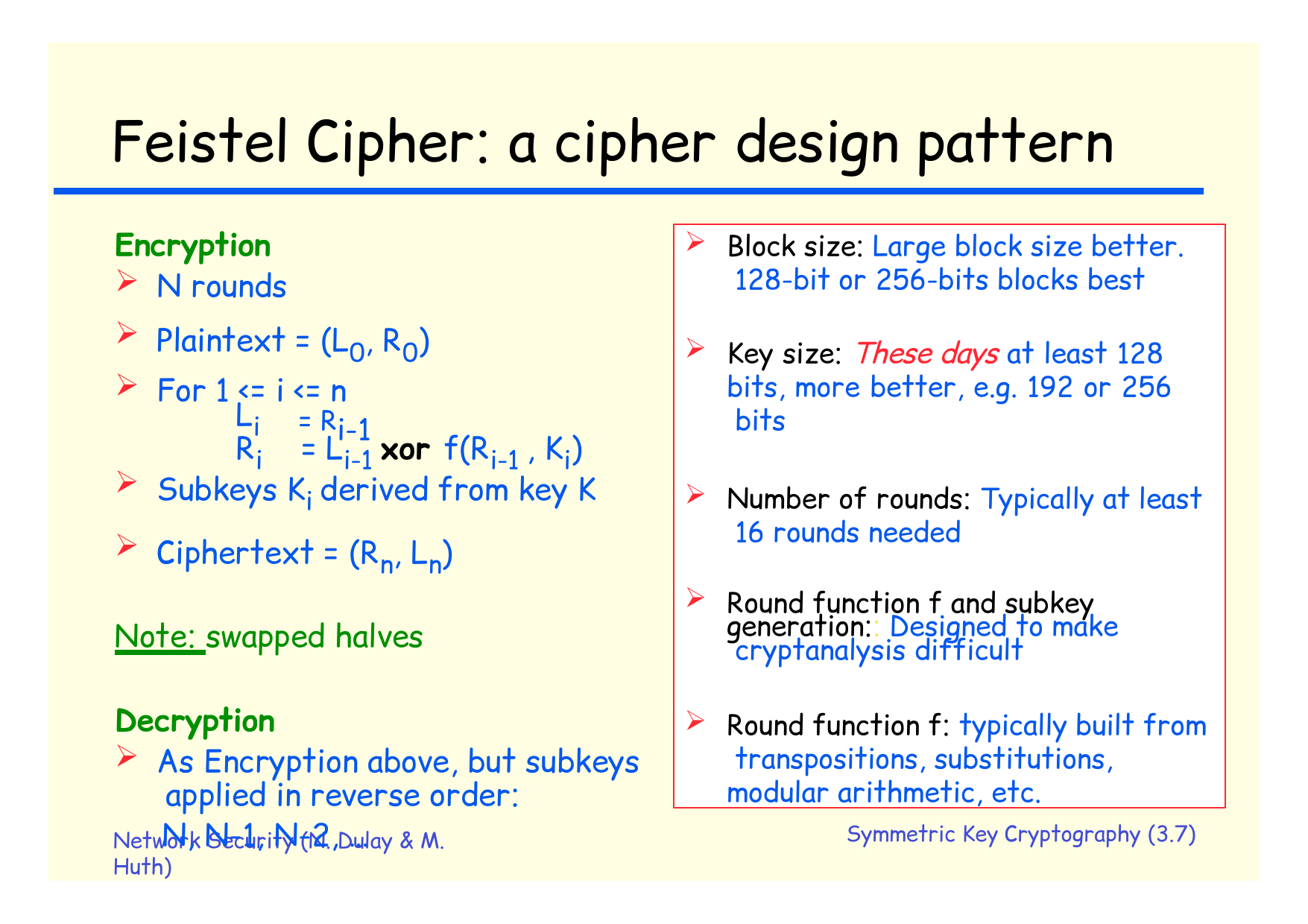

# Feistel Cipher: a cipher design pattern
Block size: Large block size better.  128-bit or 256-bits blocks best

Key size: These days at least 128  bits, more better, e.g. 192 or 256  bits

Number of rounds: Typically at least  16 rounds needed

Round function f and subkey  generation:: Designed to make  cryptanalysis difficult

Round function f: typically built from  transpositions, substitutions,  modular arithmetic, etc.
Encryption
N rounds
Plaintext = (L0, R0)
For 1 <= i <= n
Li
= Ri-1
Ri	= Li-1 xor f(Ri-1 , Ki)
Subkeys Ki derived from key K
Ciphertext = (Rn, Ln)
Note: swapped halves

Decryption
As Encryption above, but subkeys  applied in reverse order:
N, N-1, N-2, …
Symmetric Key Cryptography (3.7)
Network Security (N. Dulay & M.
Huth)